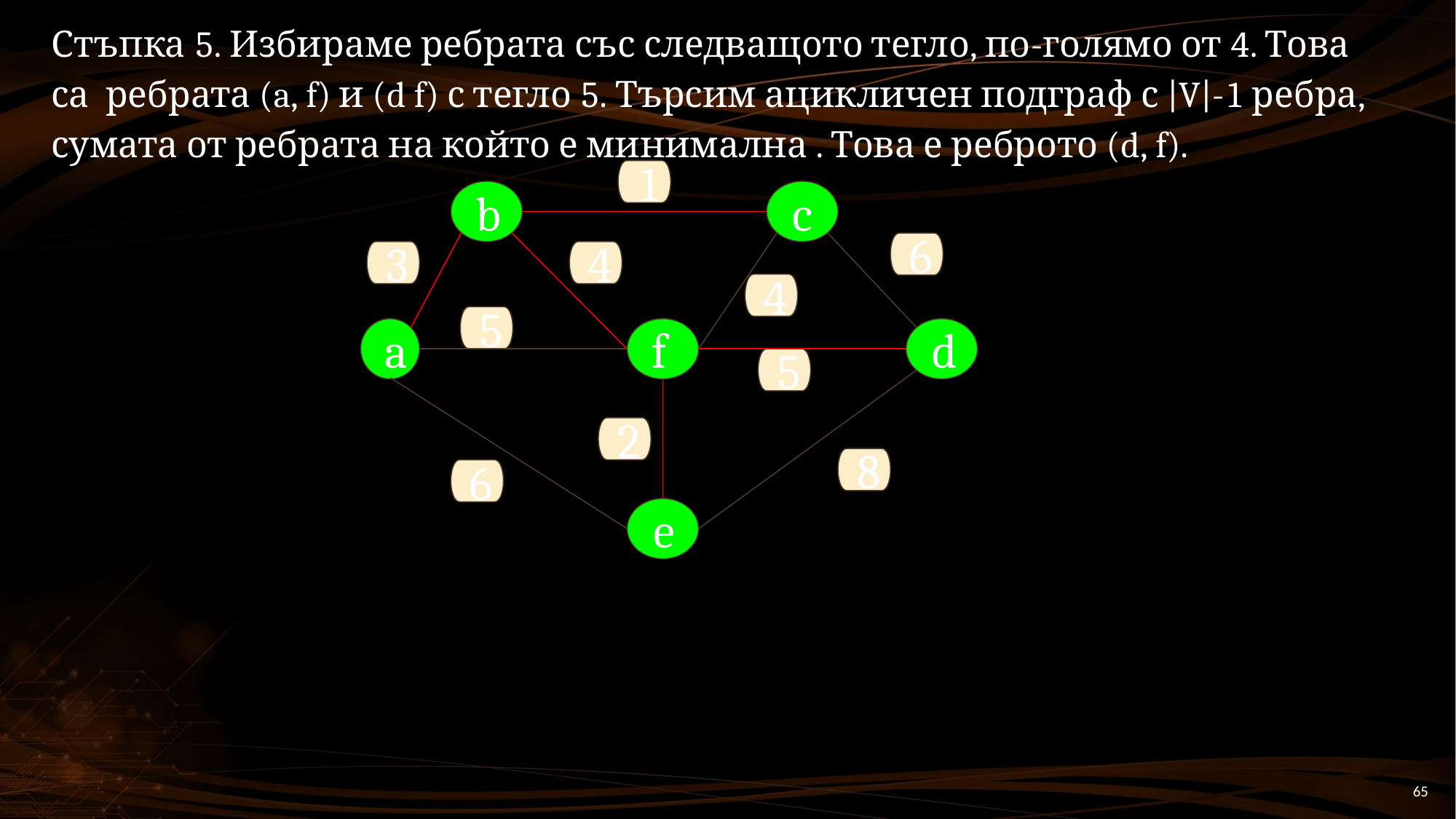

Стъпка 5. Избираме ребрата със следващото тегло, по-голямо от 4. Това са  ребрата (a, f) и (d f) с тегло 5. Търсим ацикличен подграф с |V|-1 ребра, сумата от ребрата на който е минимална . Това е реброто (d, f).

1
b
c
6
3
4
4
5
d
a
f
5
2
8
6
e
65